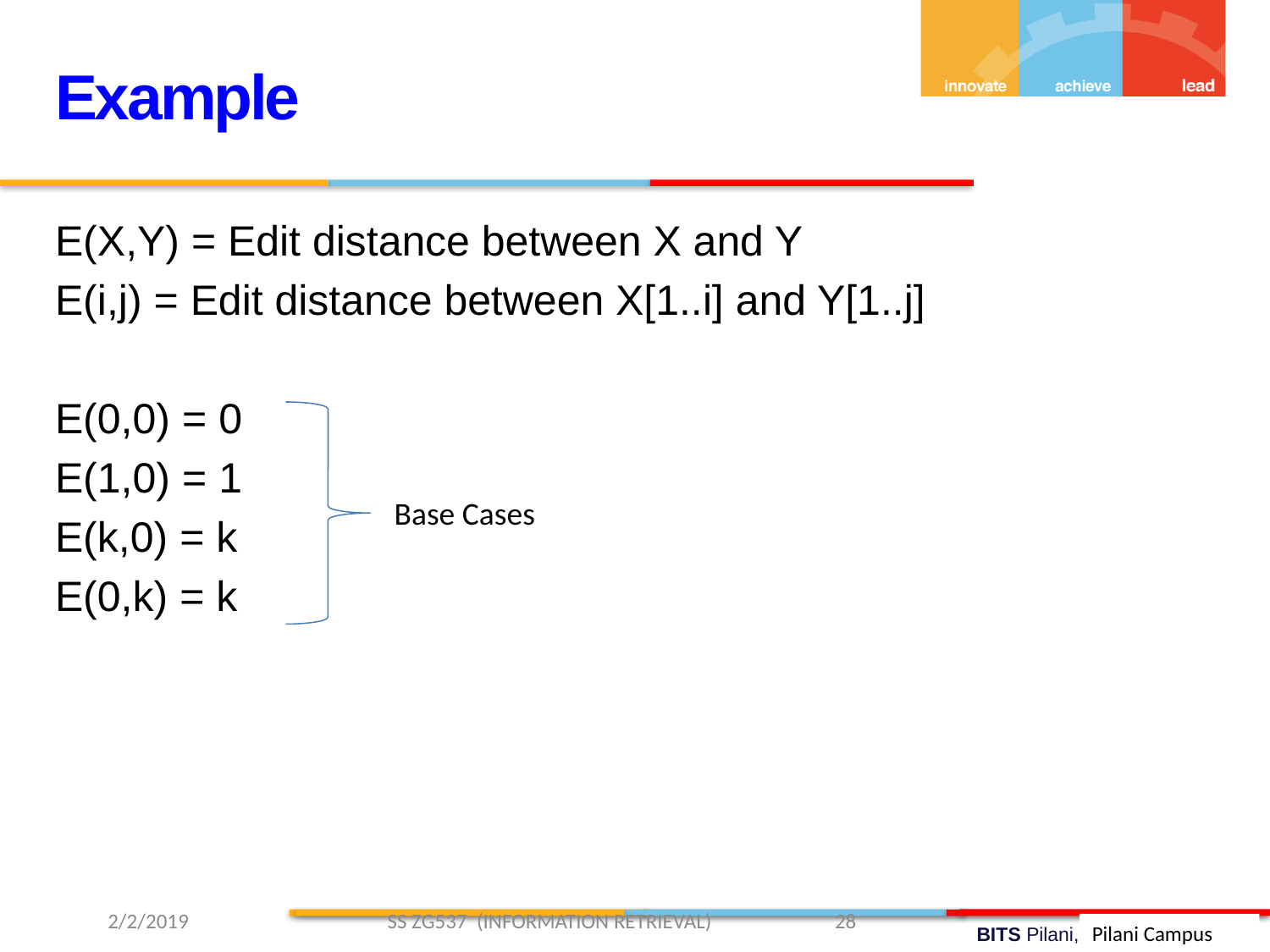

Example
E(X,Y) = Edit distance between X and Y
E(i,j) = Edit distance between X[1..i] and Y[1..j]

E(0,0) = 0
E(1,0) = 1
E(k,0) = k
E(0,k) = k

Base Cases
2/2/2019                                         SS ZG537  (INFORMATION RETRIEVAL)                         28
Pilani Campus